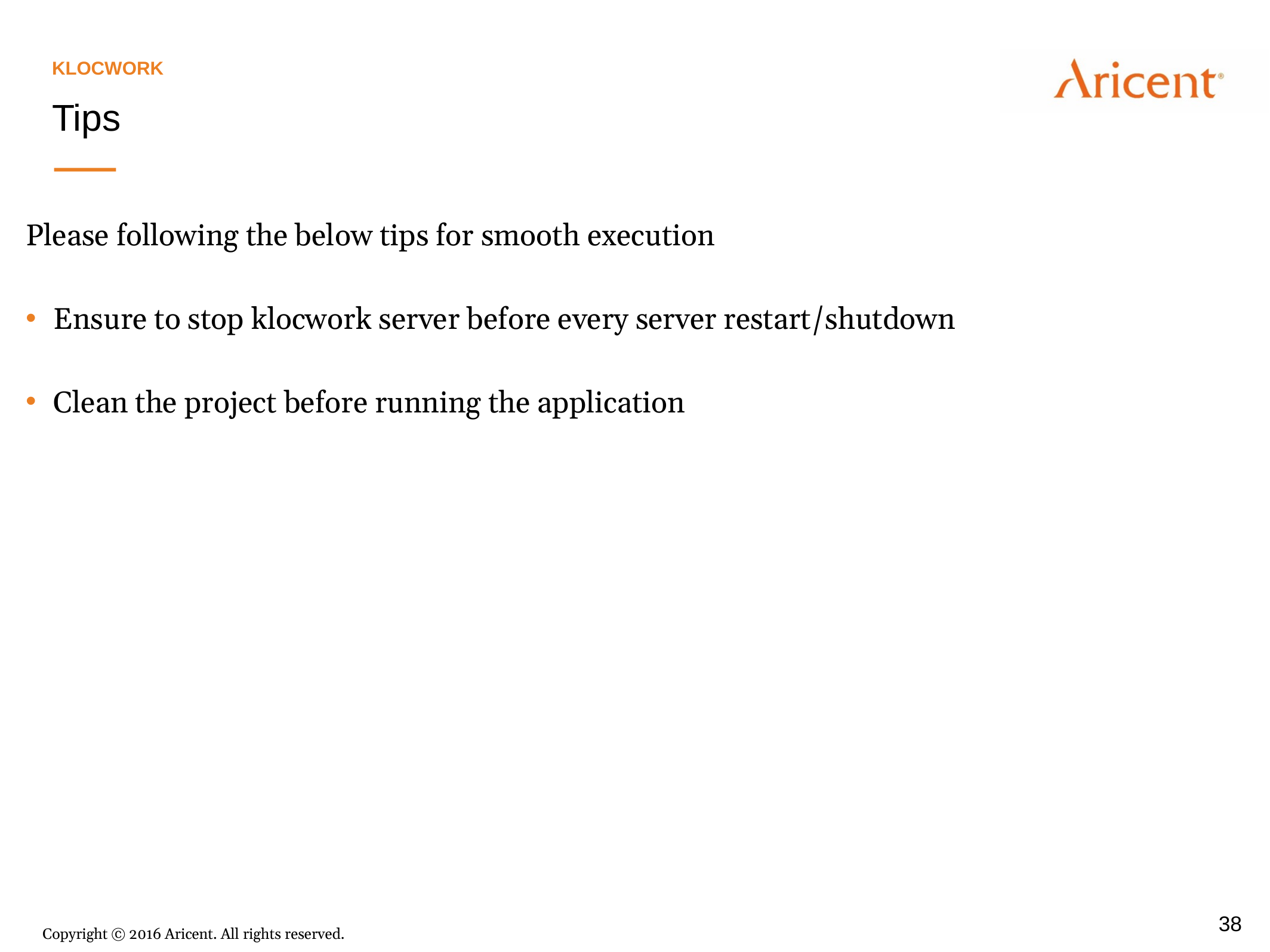

Klocwork
Tips
Please following the below tips for smooth execution

Ensure to stop klocwork server before every server restart/shutdown

Clean the project before running the application